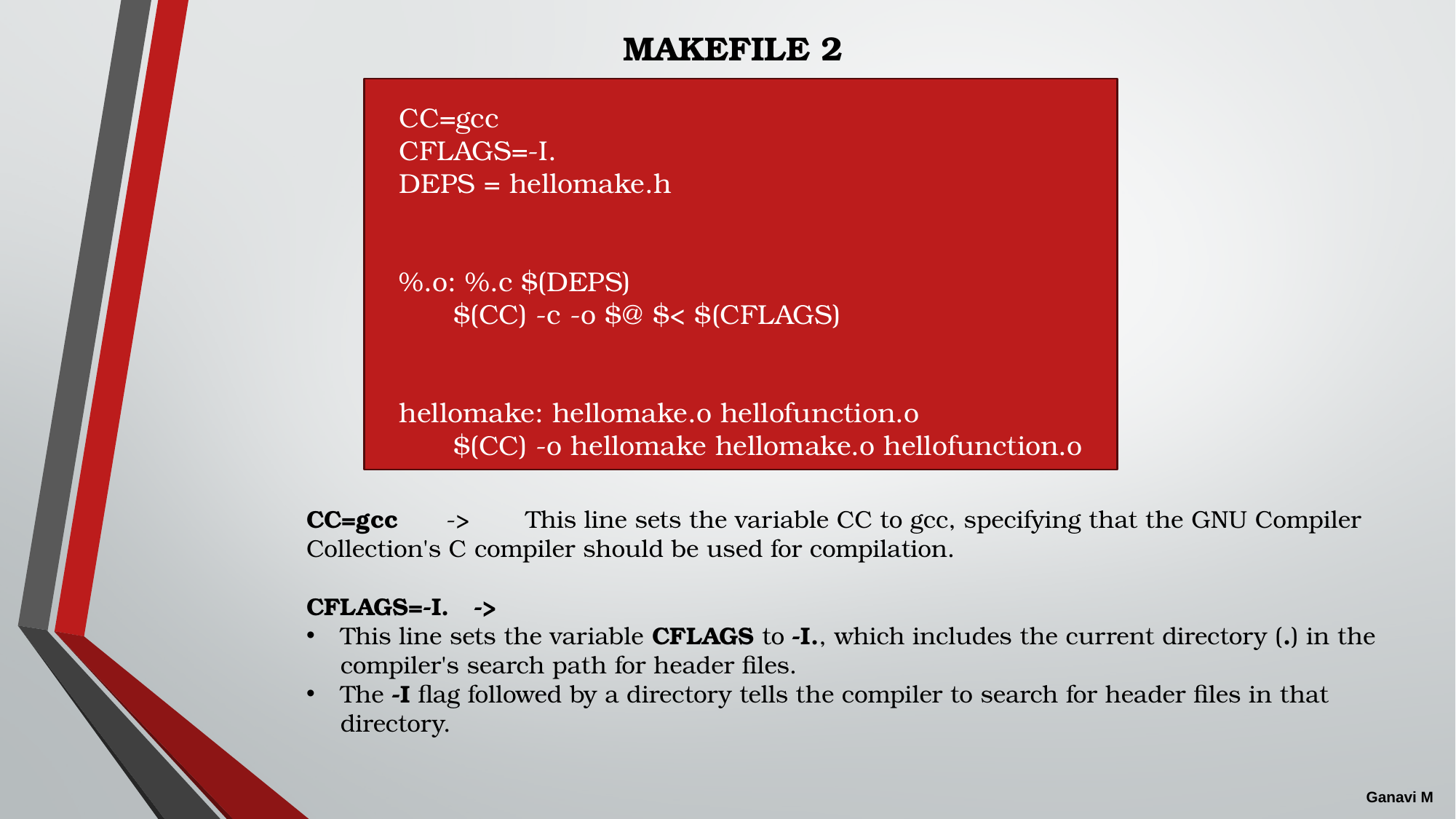

MAKEFILE 2

CC=gcc
CFLAGS=-I.
DEPS = hellomake.h

%.o: %.c $(DEPS)
  $(CC) -c -o $@ $< $(CFLAGS)

hellomake: hellomake.o hellofunction.o
  $(CC) -o hellomake hellomake.o hellofunction.o

CC=gcc      ->       This line sets the variable CC to gcc, specifying that the GNU Compiler Collection's C compiler should be used for compilation.

CFLAGS=-I.   ->
This line sets the variable CFLAGS to -I., which includes the current directory (.) in the compiler's search path for header files.
The -I flag followed by a directory tells the compiler to search for header files in that directory.

Ganavi M